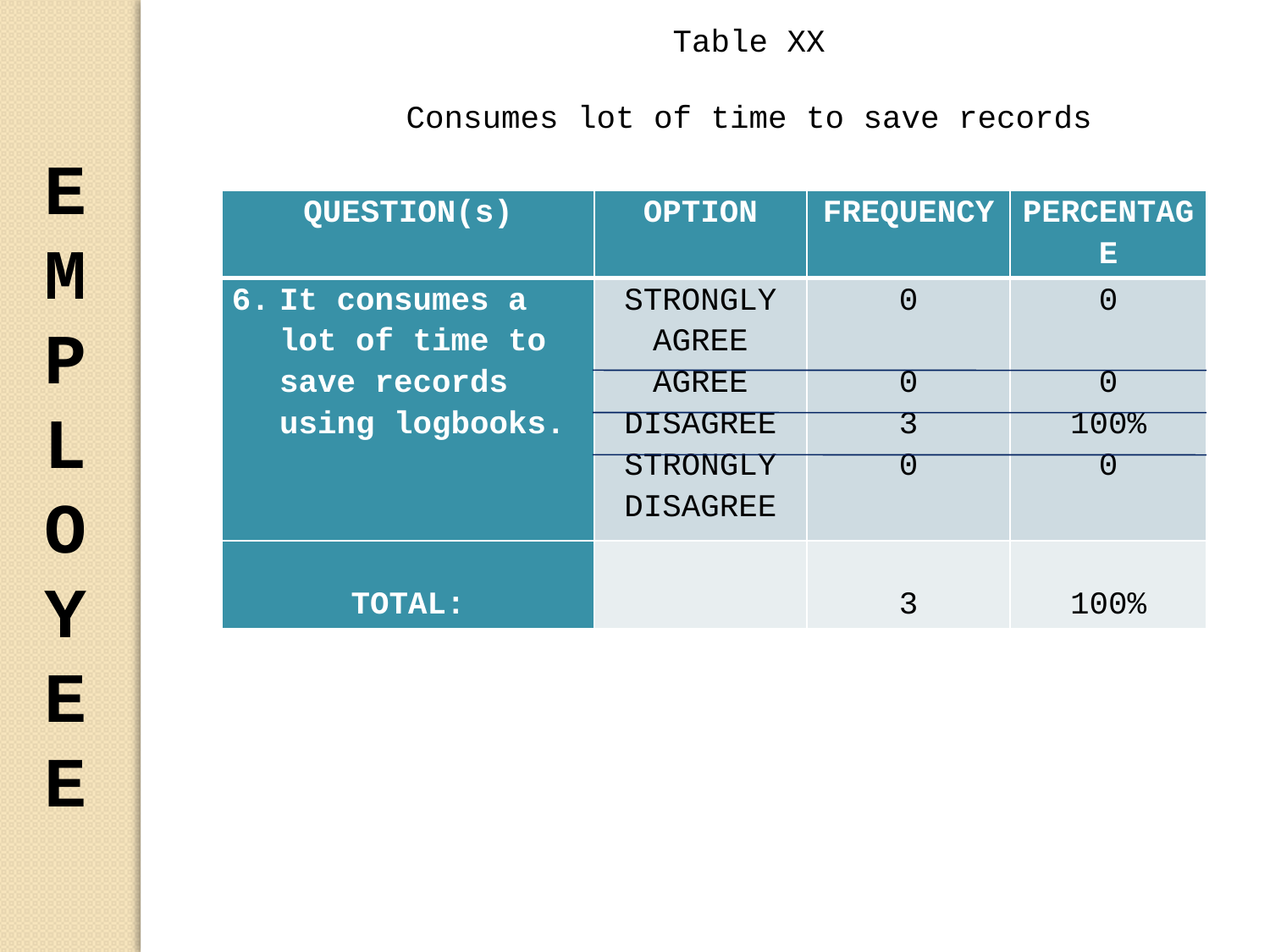

Table XX

Consumes lot of time to save records
EMPLOYEE
| QUESTION(s) | OPTION | FREQUENCY | PERCENTAGE |
| --- | --- | --- | --- |
| It consumes a lot of time to save records using logbooks. | STRONGLY AGREE AGREE DISAGREE STRONGLY DISAGREE | 0   0  3  0 | 0   0  100%  0 |
| TOTAL: |  | 3 | 100% |